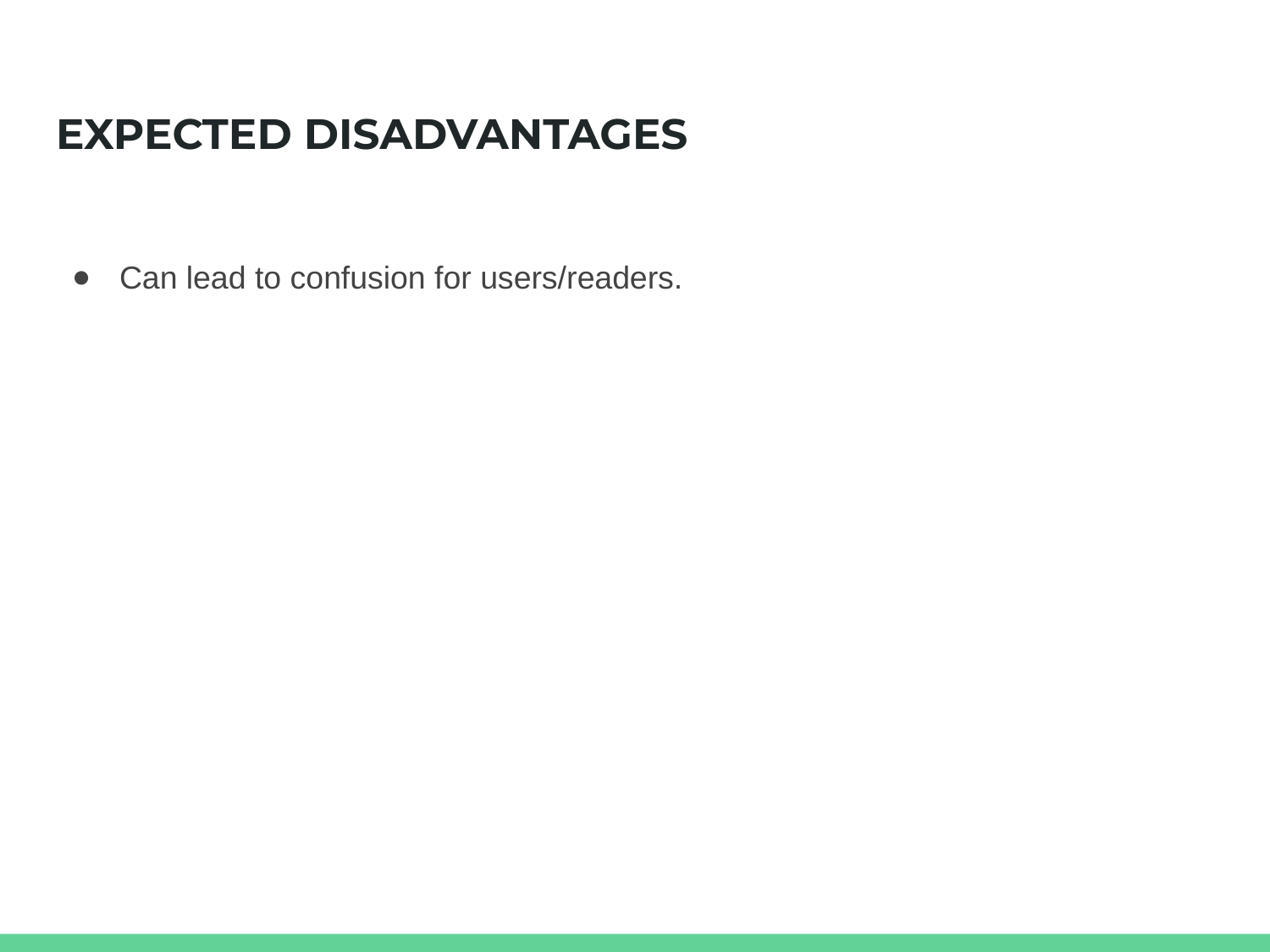

# EXPECTED DISADVANTAGES
Can lead to confusion for users/readers.
8